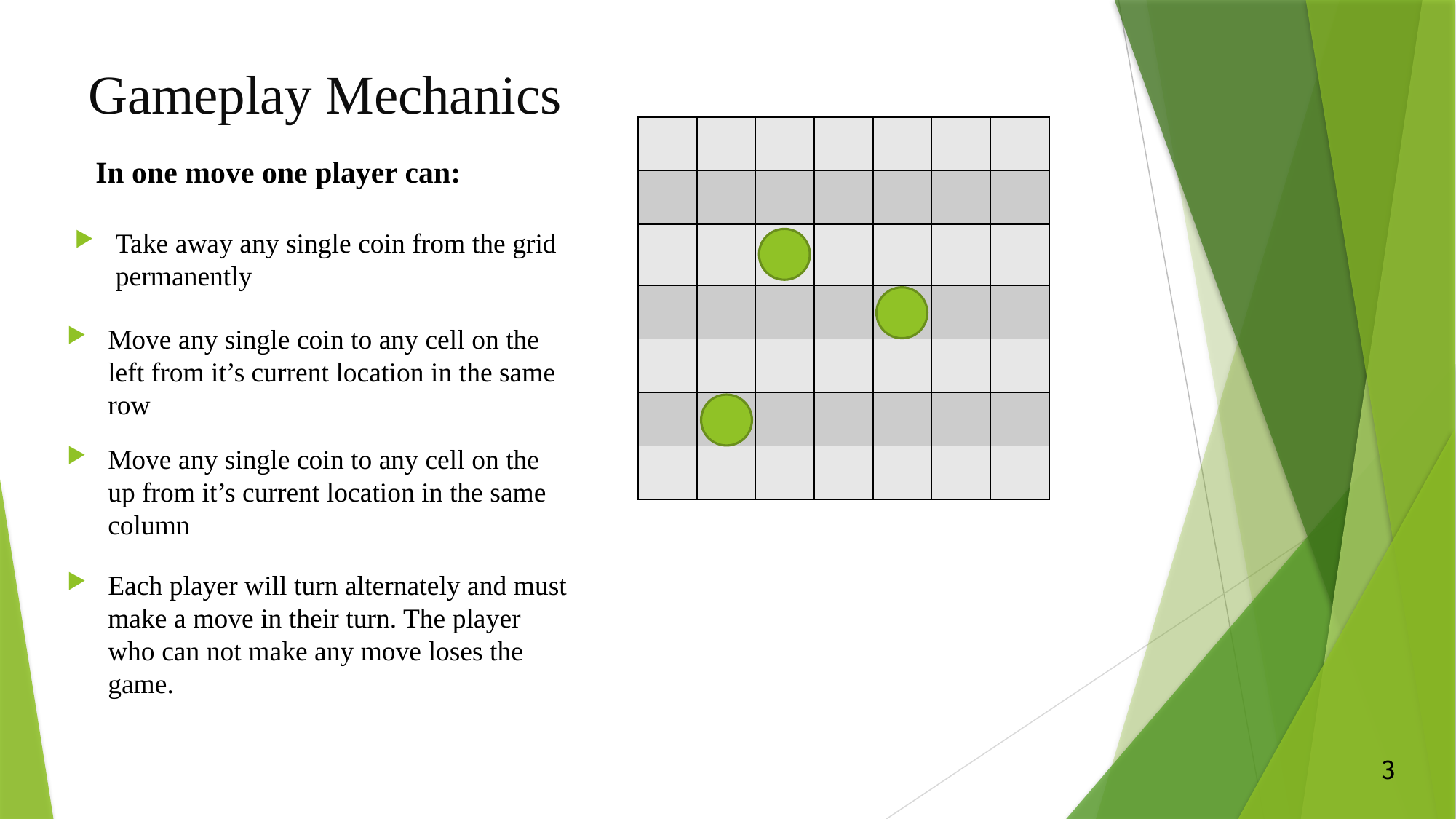

# Gameplay Mechanics
|  |  |  |  |  |  |  |
| --- | --- | --- | --- | --- | --- | --- |
|  |  |  |  |  |  |  |
|  |  |  |  |  |  |  |
|  |  |  |  |  |  |  |
|  |  |  |  |  |  |  |
|  |  |  |  |  |  |  |
|  |  |  |  |  |  |  |
In one move one player can:
Take away any single coin from the grid permanently

Move any single coin to any cell on the left from it’s current location in the same row

Move any single coin to any cell on the up from it’s current location in the same column
Each player will turn alternately and must make a move in their turn. The player who can not make any move loses the game.
3